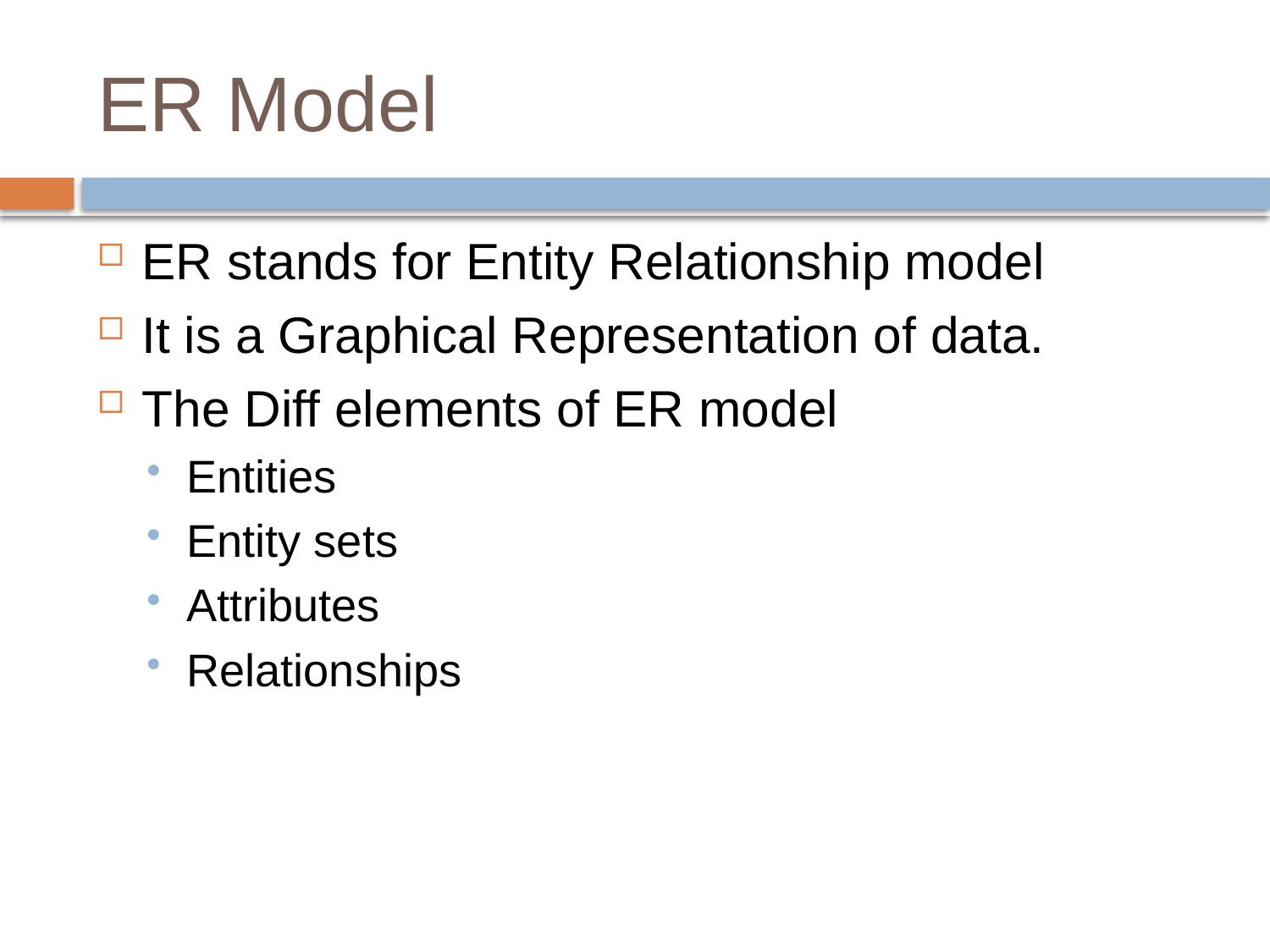

# ER Model
ER stands for Entity Relationship model
It is a Graphical Representation of data.
The Diff elements of ER model
Entities
Entity sets
Attributes
Relationships